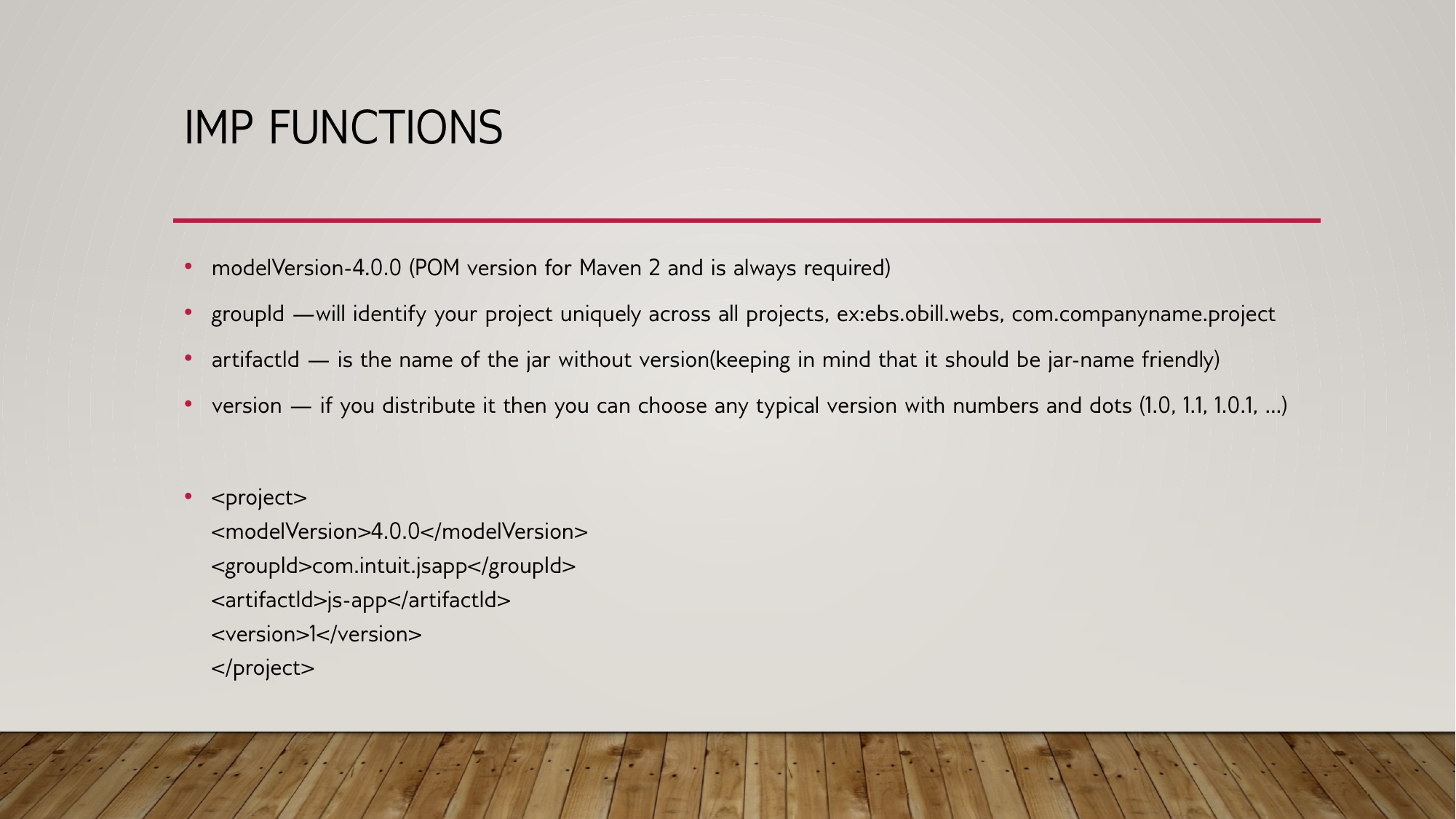

# Imp functions
modelVersion-4.0.0 (POM version for Maven 2 and is always required)
groupId —will identify your project uniquely across all projects, ex:ebs.obill.webs, com.companyname.project
artifactId — is the name of the jar without version(keeping in mind that it should be jar-name friendly)
version — if you distribute it then you can choose any typical version with numbers and dots (1.0, 1.1, 1.0.1, …)

<project>
<modelVersion>4.0.0</modelVersion>
<groupId>com.intuit.jsapp</groupId>
<artifactId>js-app</artifactId>
<version>1</version>
</project>